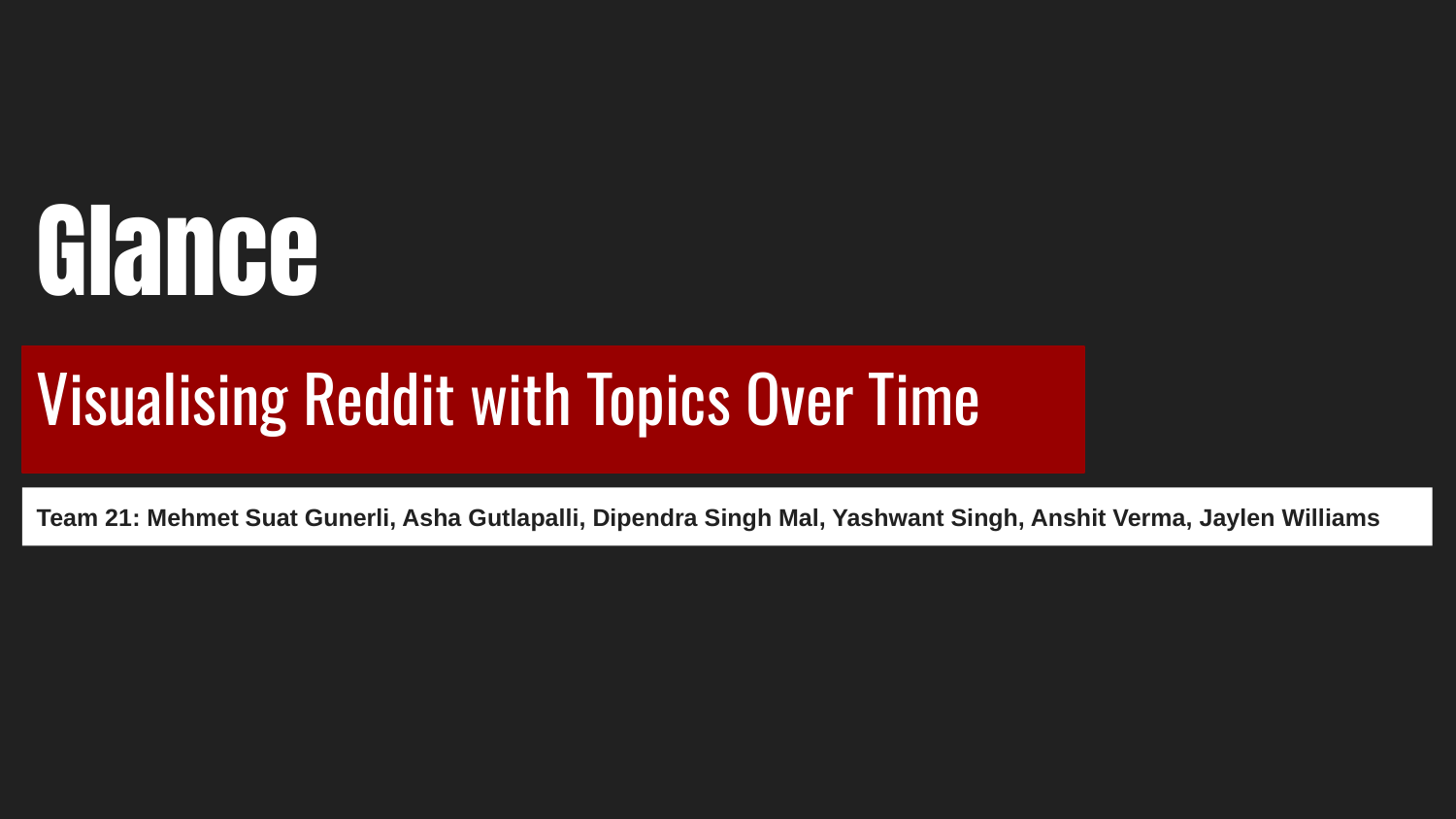

# Glance
Visualising Reddit with Topics Over Time
Team 21: Mehmet Suat Gunerli, Asha Gutlapalli, Dipendra Singh Mal, Yashwant Singh, Anshit Verma, Jaylen Williams